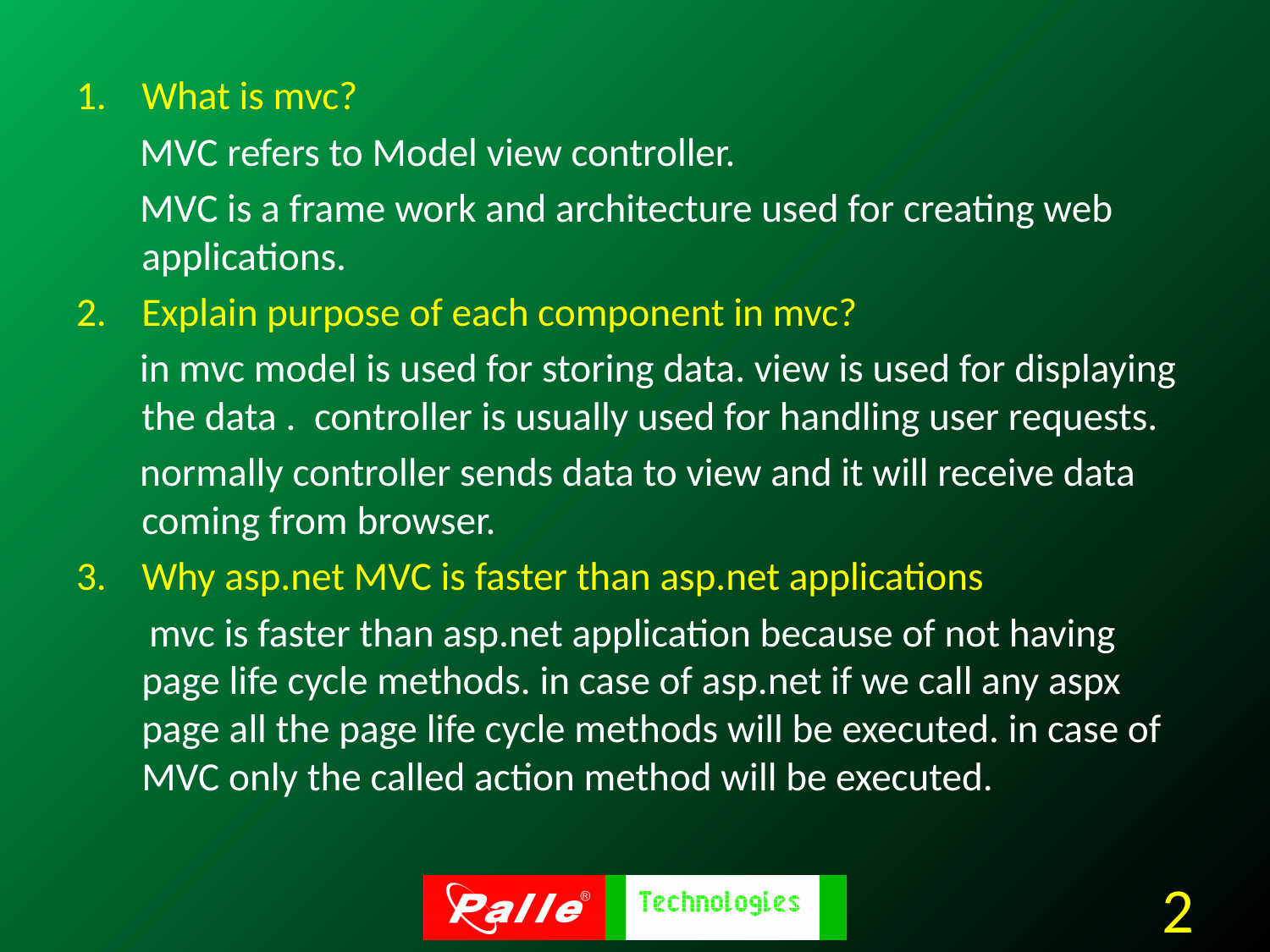

What is mvc?
       MVC refers to Model view controller.
       MVC is a frame work and architecture used for creating web applications.
2.	Explain purpose of each component in mvc?
       in mvc model is used for storing data. view is used for displaying the data .  controller is usually used for handling user requests.
       normally controller sends data to view and it will receive data coming from browser.
3.	Why asp.net MVC is faster than asp.net applications
        mvc is faster than asp.net application because of not having page life cycle methods. in case of asp.net if we call any aspx page all the page life cycle methods will be executed. in case of MVC only the called action method will be executed.

2